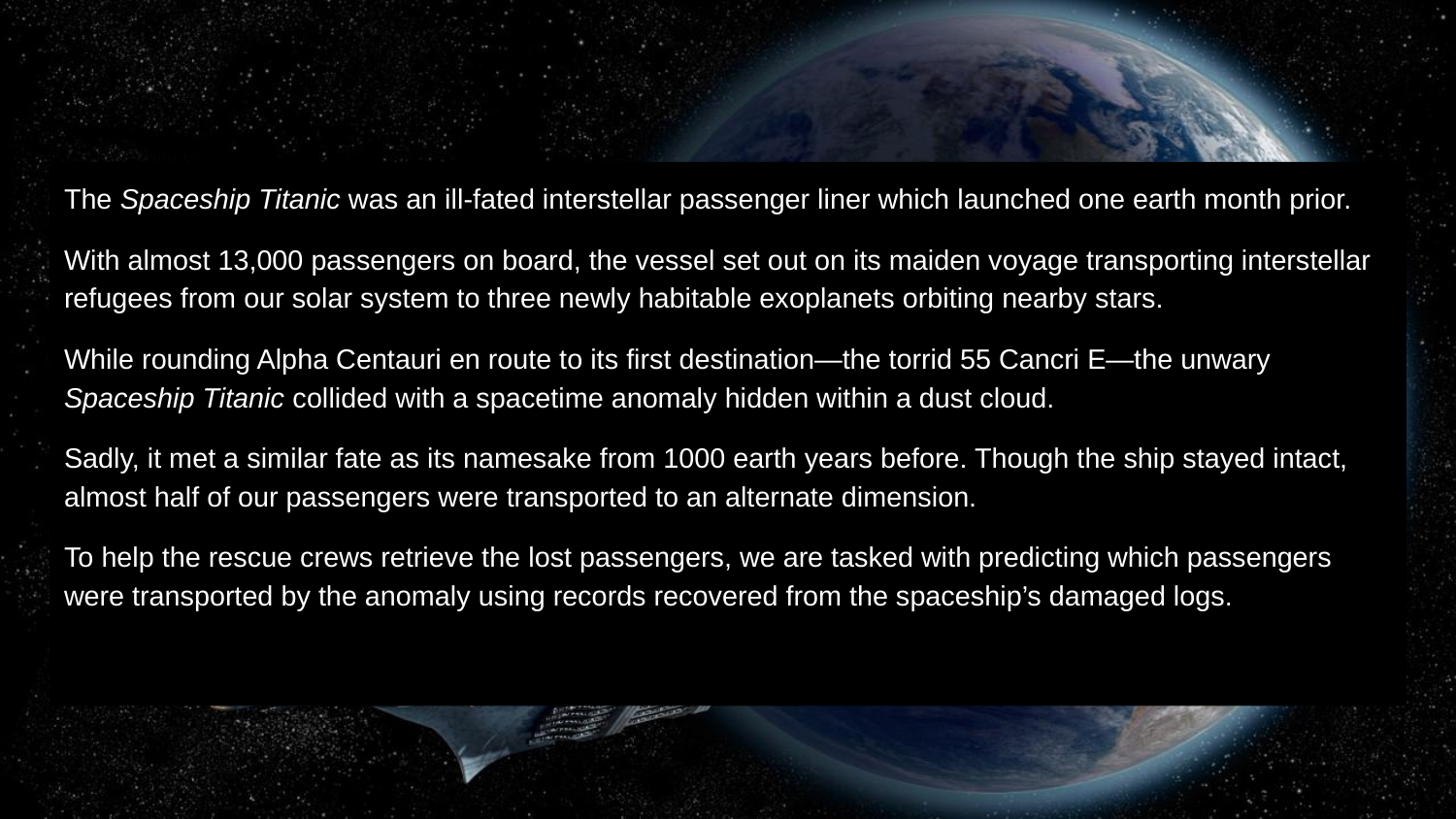

The Spaceship Titanic was an ill-fated interstellar passenger liner which launched one earth month prior.
With almost 13,000 passengers on board, the vessel set out on its maiden voyage transporting interstellar refugees from our solar system to three newly habitable exoplanets orbiting nearby stars.
While rounding Alpha Centauri en route to its first destination—the torrid 55 Cancri E—the unwary Spaceship Titanic collided with a spacetime anomaly hidden within a dust cloud.
Sadly, it met a similar fate as its namesake from 1000 earth years before. Though the ship stayed intact, almost half of our passengers were transported to an alternate dimension.
To help the rescue crews retrieve the lost passengers, we are tasked with predicting which passengers were transported by the anomaly using records recovered from the spaceship’s damaged logs.